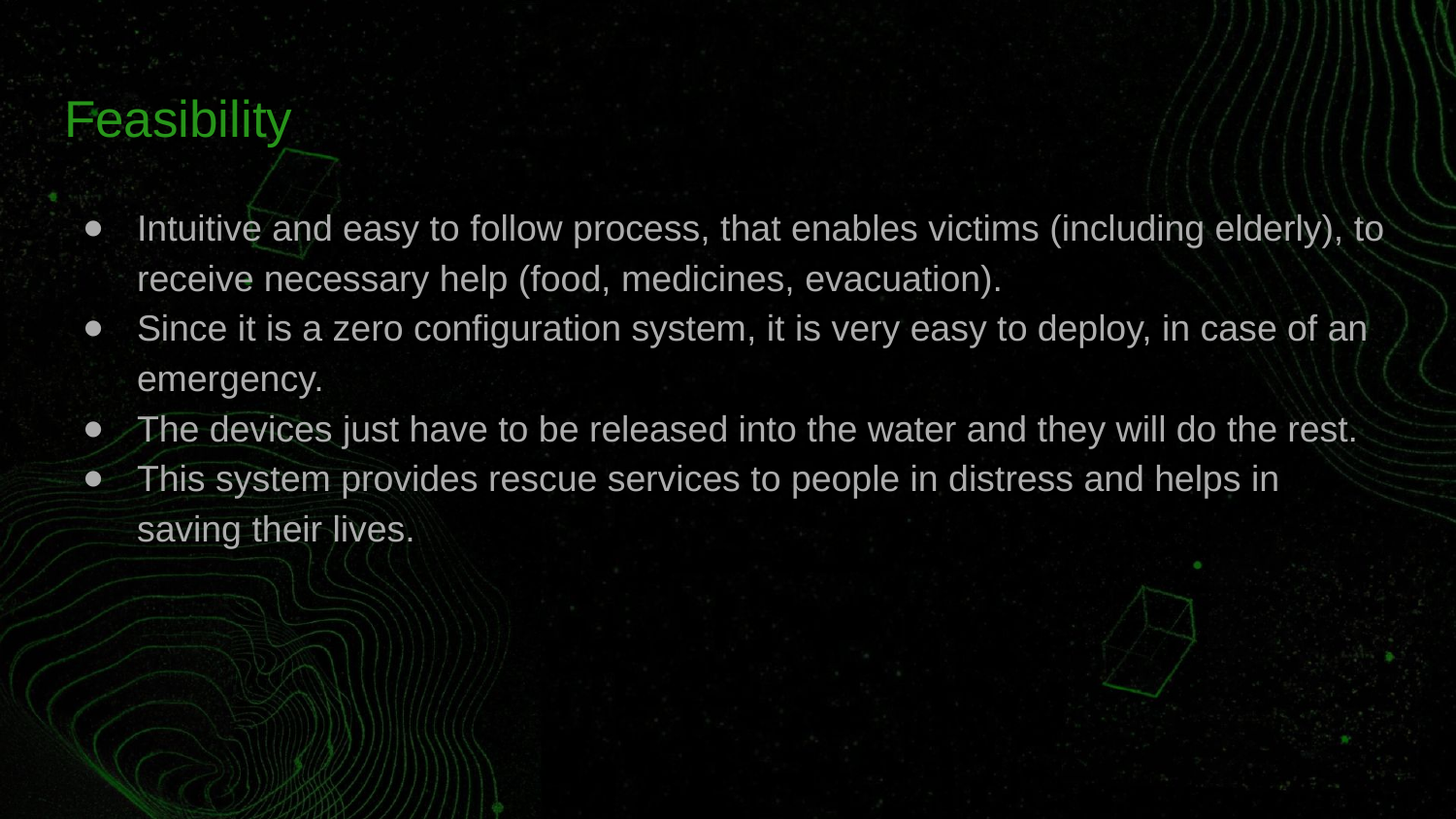

# Feasibility
Intuitive and easy to follow process, that enables victims (including elderly), to receive necessary help (food, medicines, evacuation).
Since it is a zero configuration system, it is very easy to deploy, in case of an emergency.
The devices just have to be released into the water and they will do the rest.
This system provides rescue services to people in distress and helps in saving their lives.